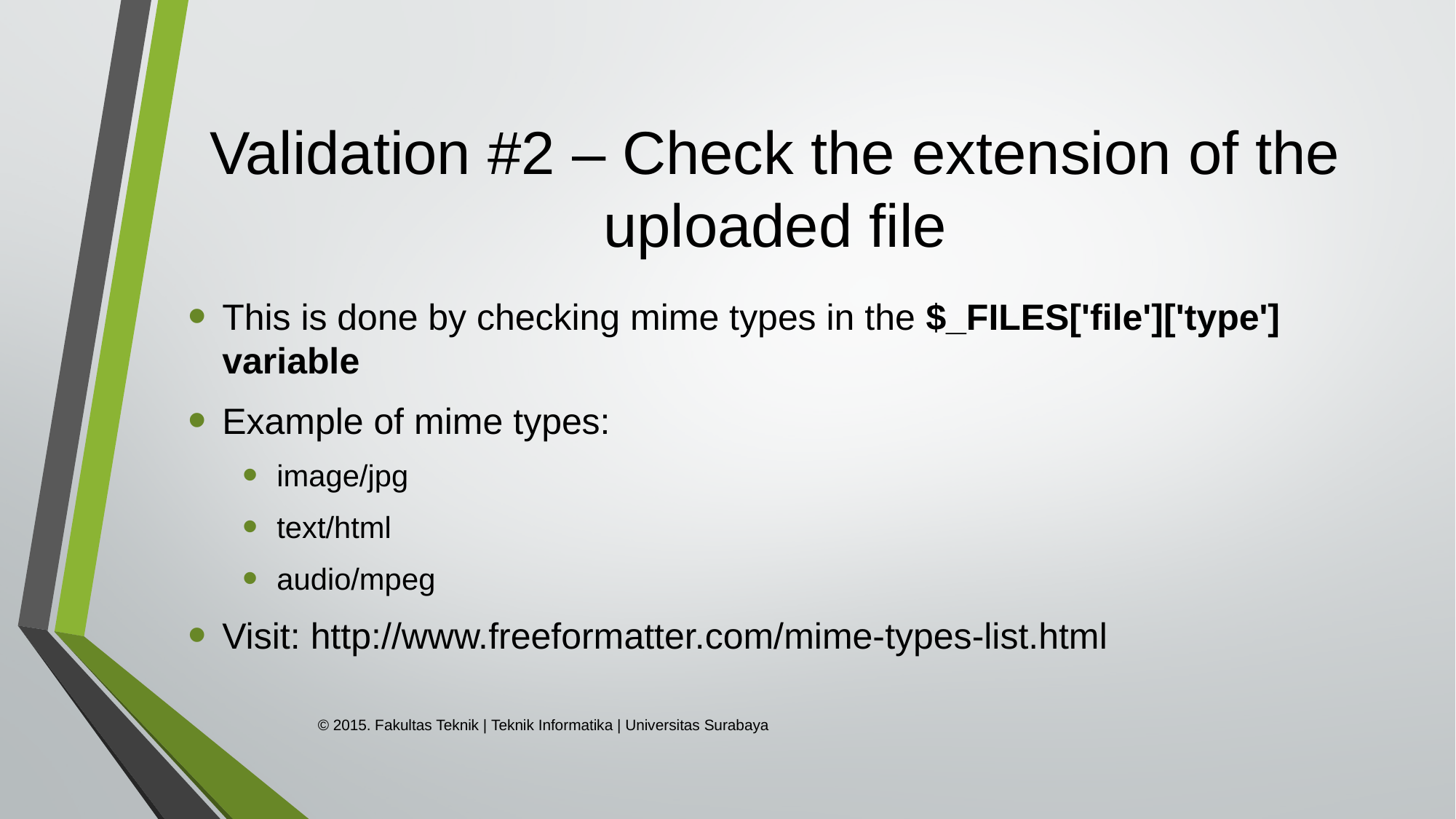

# Validation #2 – Check the extension of the uploaded file
This is done by checking mime types in the $_FILES['file']['type'] variable
Example of mime types:
image/jpg
text/html
audio/mpeg
Visit: http://www.freeformatter.com/mime-types-list.html

© 2015. Fakultas Teknik | Teknik Informatika | Universitas Surabaya